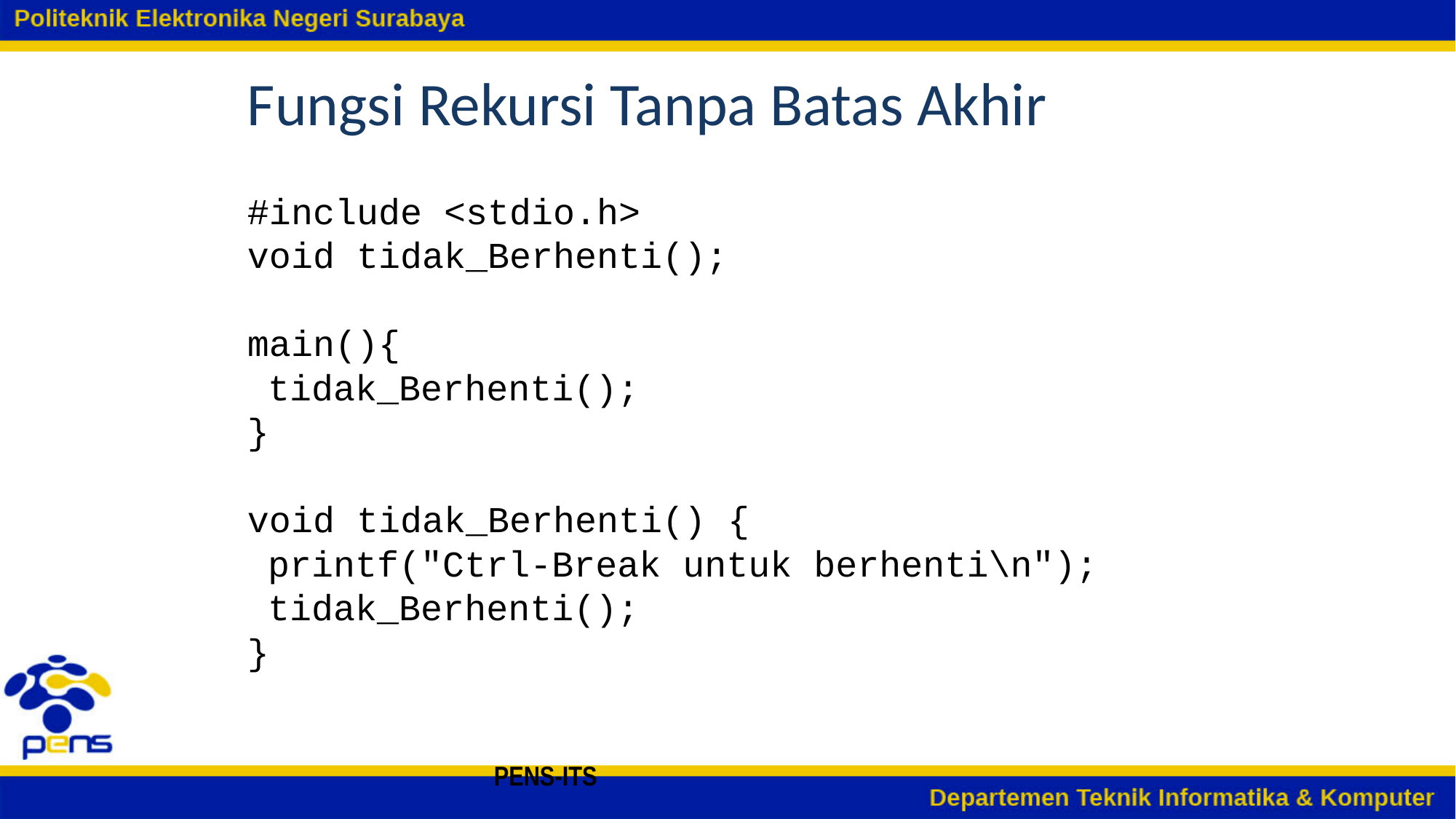

Fungsi Rekursi Tanpa Batas Akhir
#include <stdio.h>
void tidak_Berhenti();

main(){
	tidak_Berhenti();
}

void tidak_Berhenti() {
	printf("Ctrl-Break untuk berhenti\n");
	tidak_Berhenti();
}
PENS-ITS